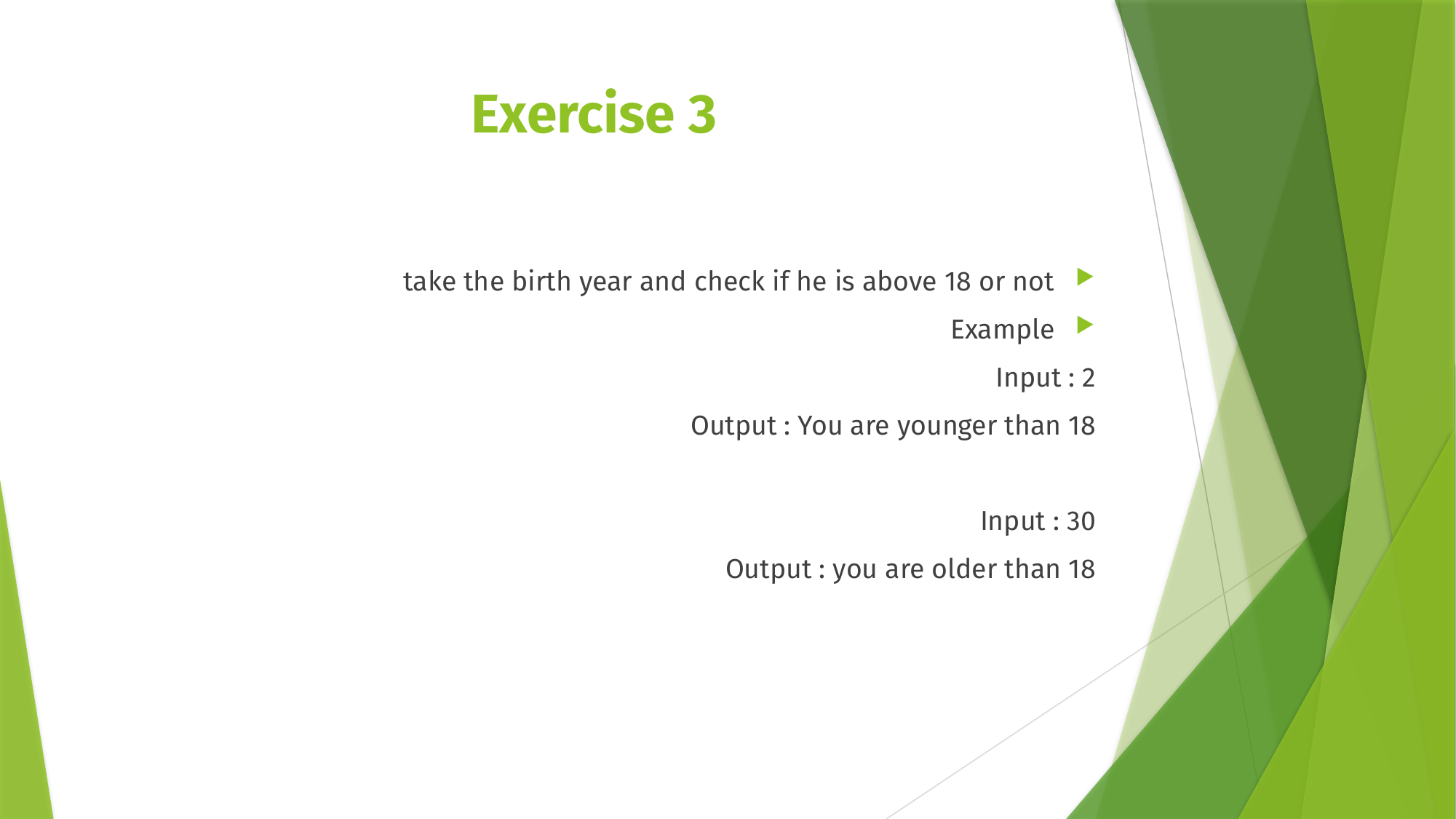

# Exercise 3
take the birth year and check if he is above 18 or not
Example
Input : 2
Output : You are younger than 18

Input : 30
Output : you are older than 18